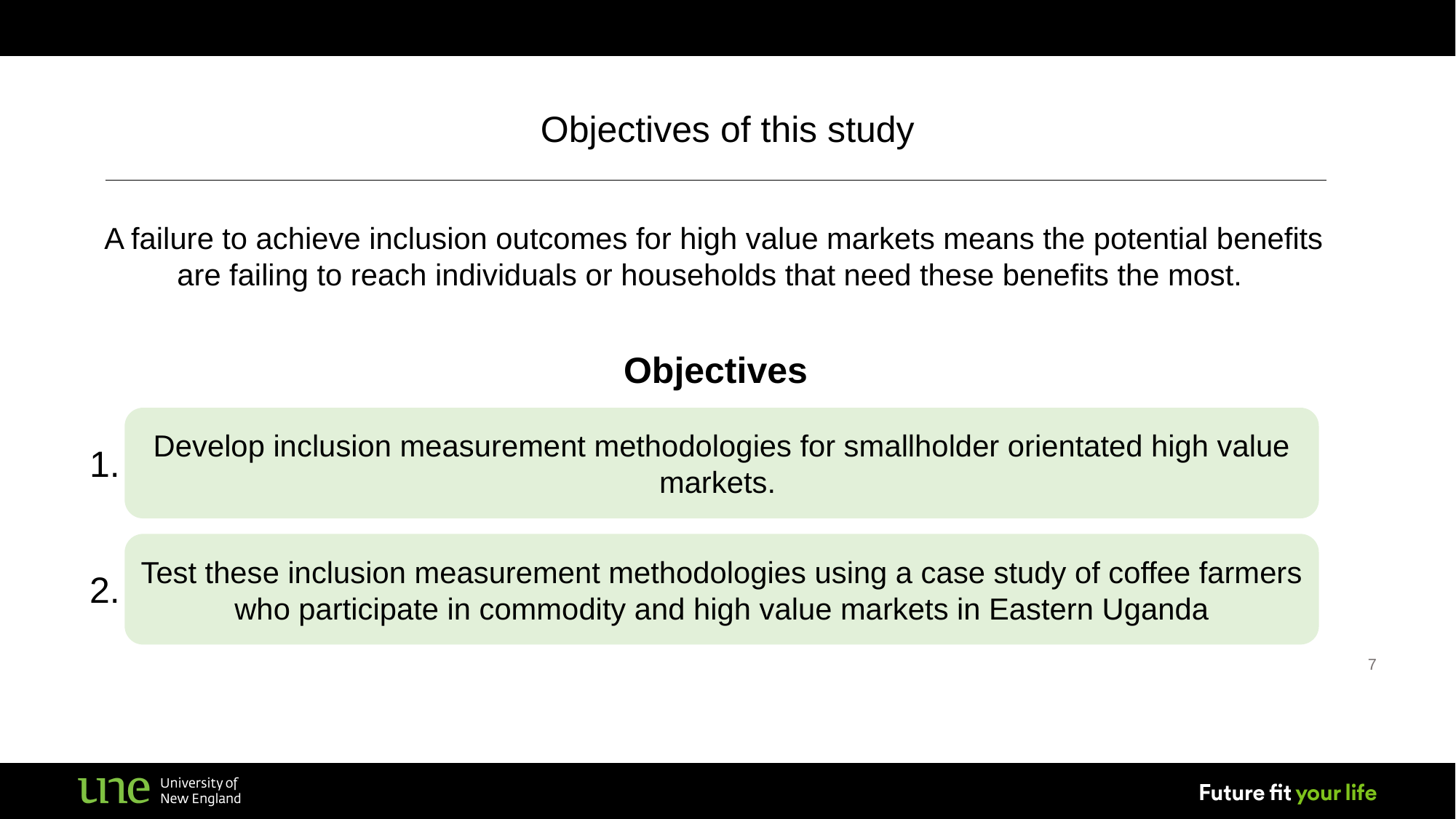

Objectives of this study
A failure to achieve inclusion outcomes for high value markets means the potential benefits are failing to reach individuals or households that need these benefits the most.
Objectives
Develop inclusion measurement methodologies for smallholder orientated high value markets.
1.
Test these inclusion measurement methodologies using a case study of coffee farmers who participate in commodity and high value markets in Eastern Uganda
2.
7